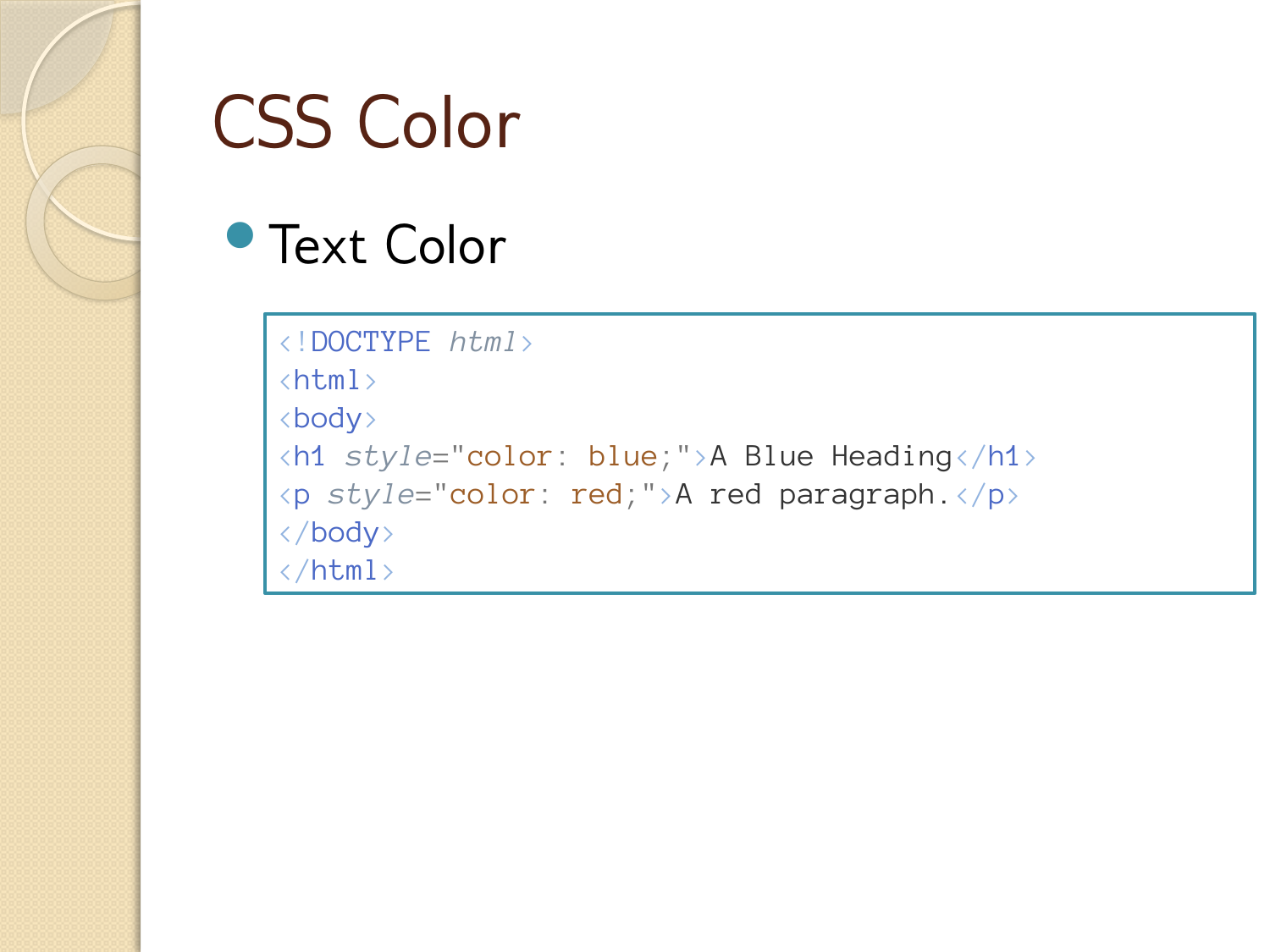

# CSS Color
Text Color
<!DOCTYPE html>
<html>
<body>
<h1 style="color: blue;">A Blue Heading</h1>
<p style="color: red;">A red paragraph.</p>
</body>
</html>